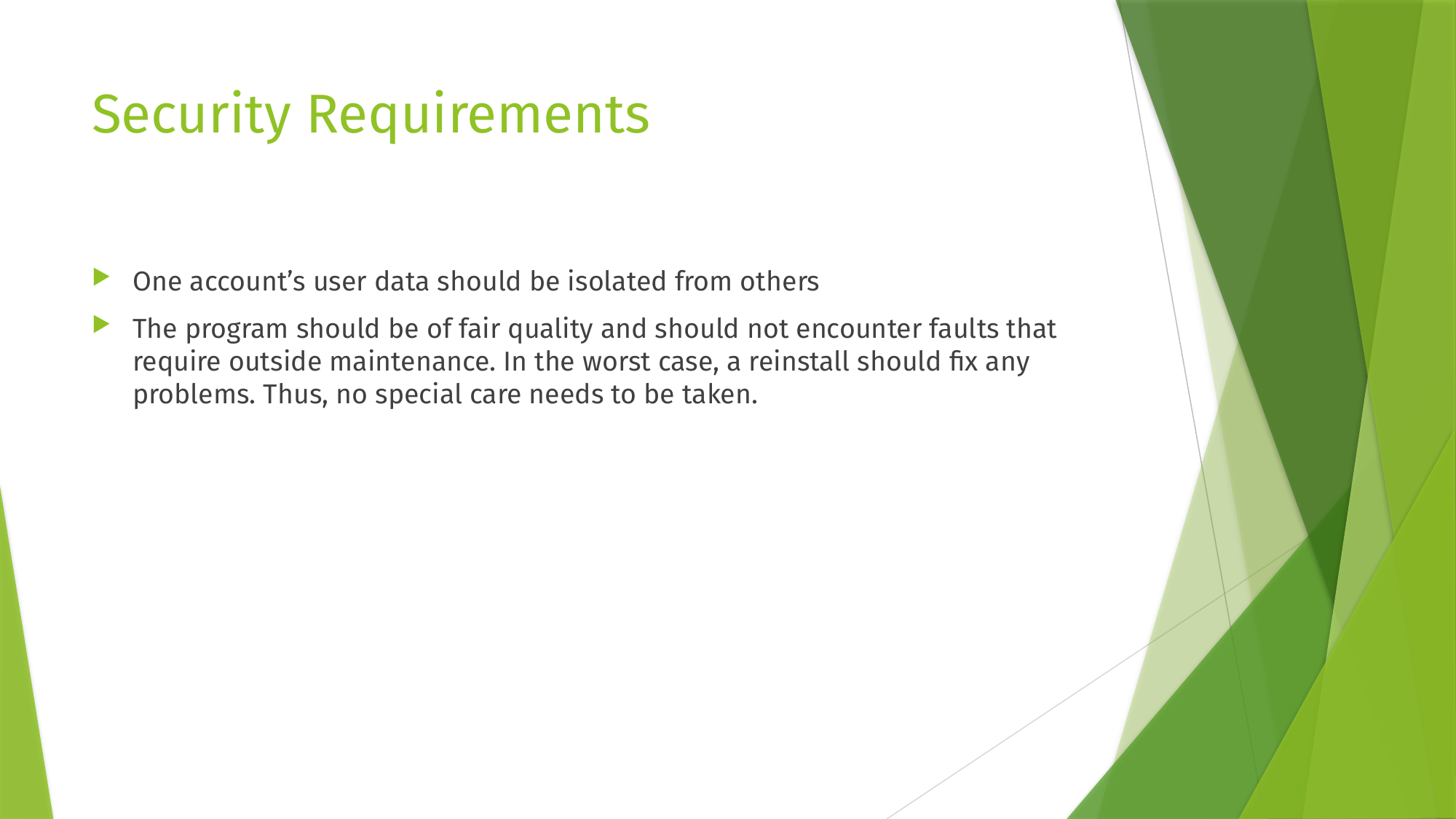

# Security Requirements
One account’s user data should be isolated from others
The program should be of fair quality and should not encounter faults that require outside maintenance. In the worst case, a reinstall should fix any problems. Thus, no special care needs to be taken.